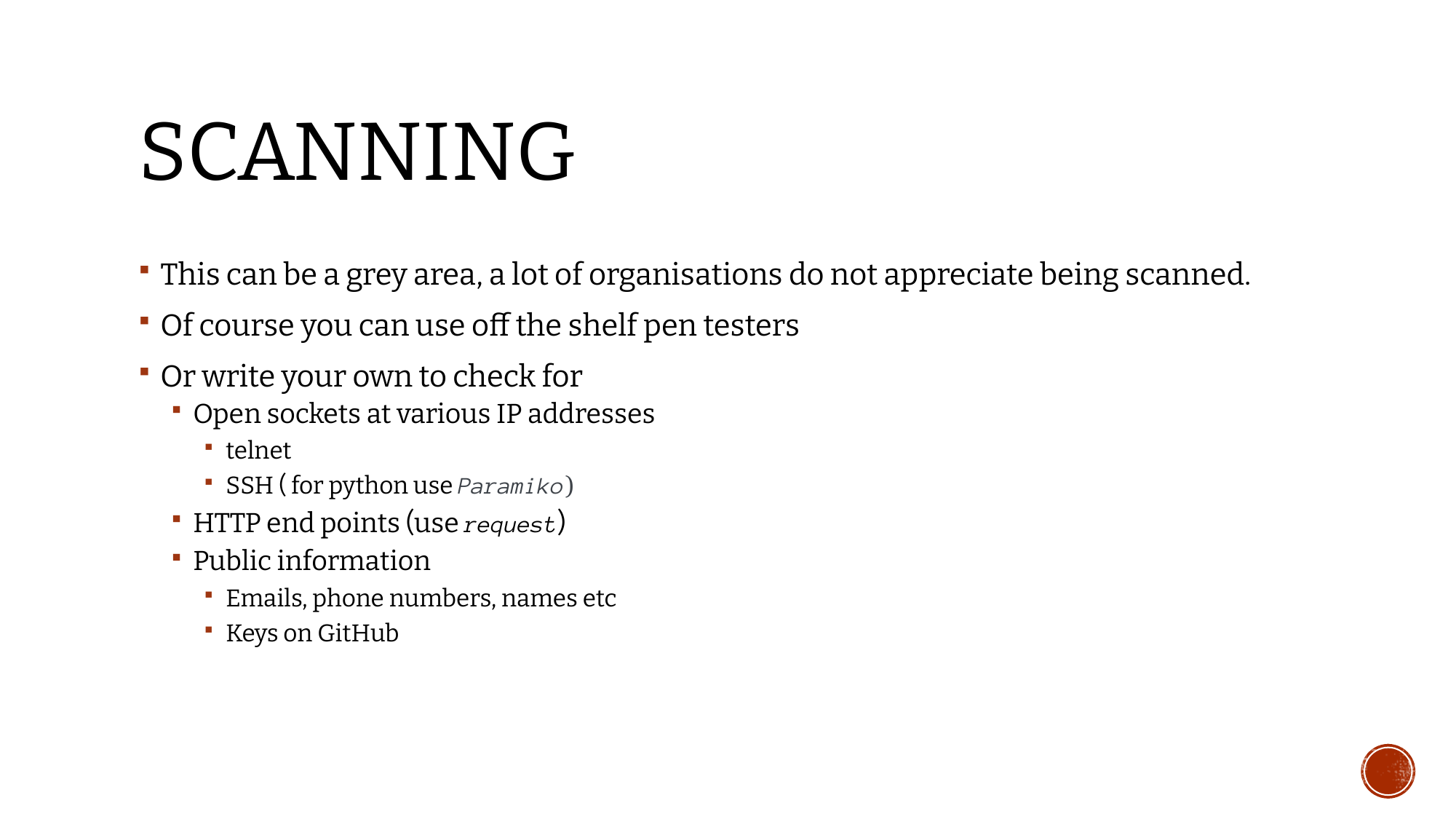

# scanning
This can be a grey area, a lot of organisations do not appreciate being scanned.
Of course you can use off the shelf pen testers
Or write your own to check for
Open sockets at various IP addresses
telnet
SSH ( for python use Paramiko)
HTTP end points (use request)
Public information
Emails, phone numbers, names etc
Keys on GitHub